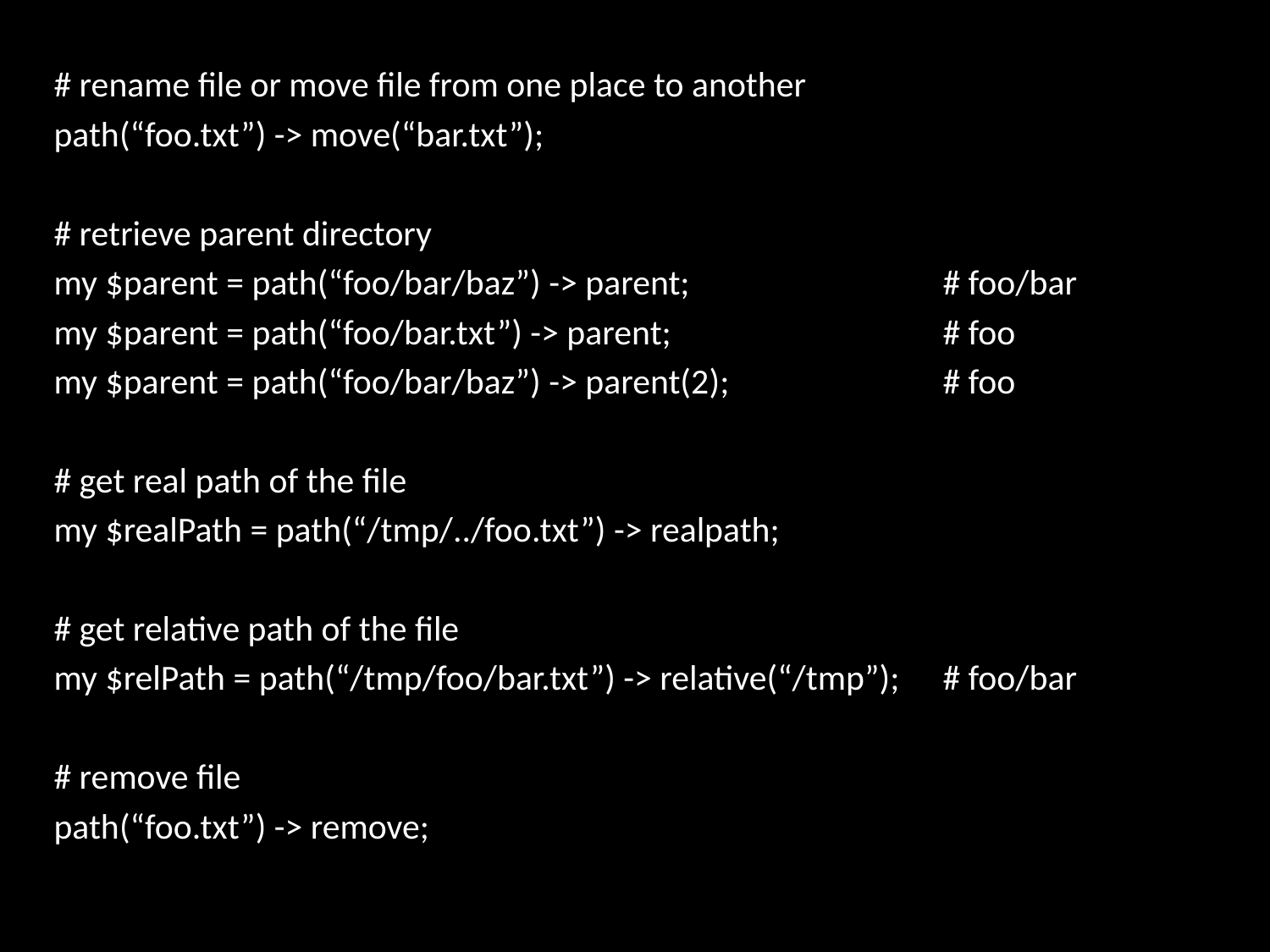

# rename file or move file from one place to another
path(“foo.txt”) -> move(“bar.txt”);

# retrieve parent directory
my $parent = path(“foo/bar/baz”) -> parent;		# foo/bar
my $parent = path(“foo/bar.txt”) -> parent;			# foo
my $parent = path(“foo/bar/baz”) -> parent(2);		# foo

# get real path of the file
my $realPath = path(“/tmp/../foo.txt”) -> realpath;

# get relative path of the file
my $relPath = path(“/tmp/foo/bar.txt”) -> relative(“/tmp”);	# foo/bar

# remove file
path(“foo.txt”) -> remove;